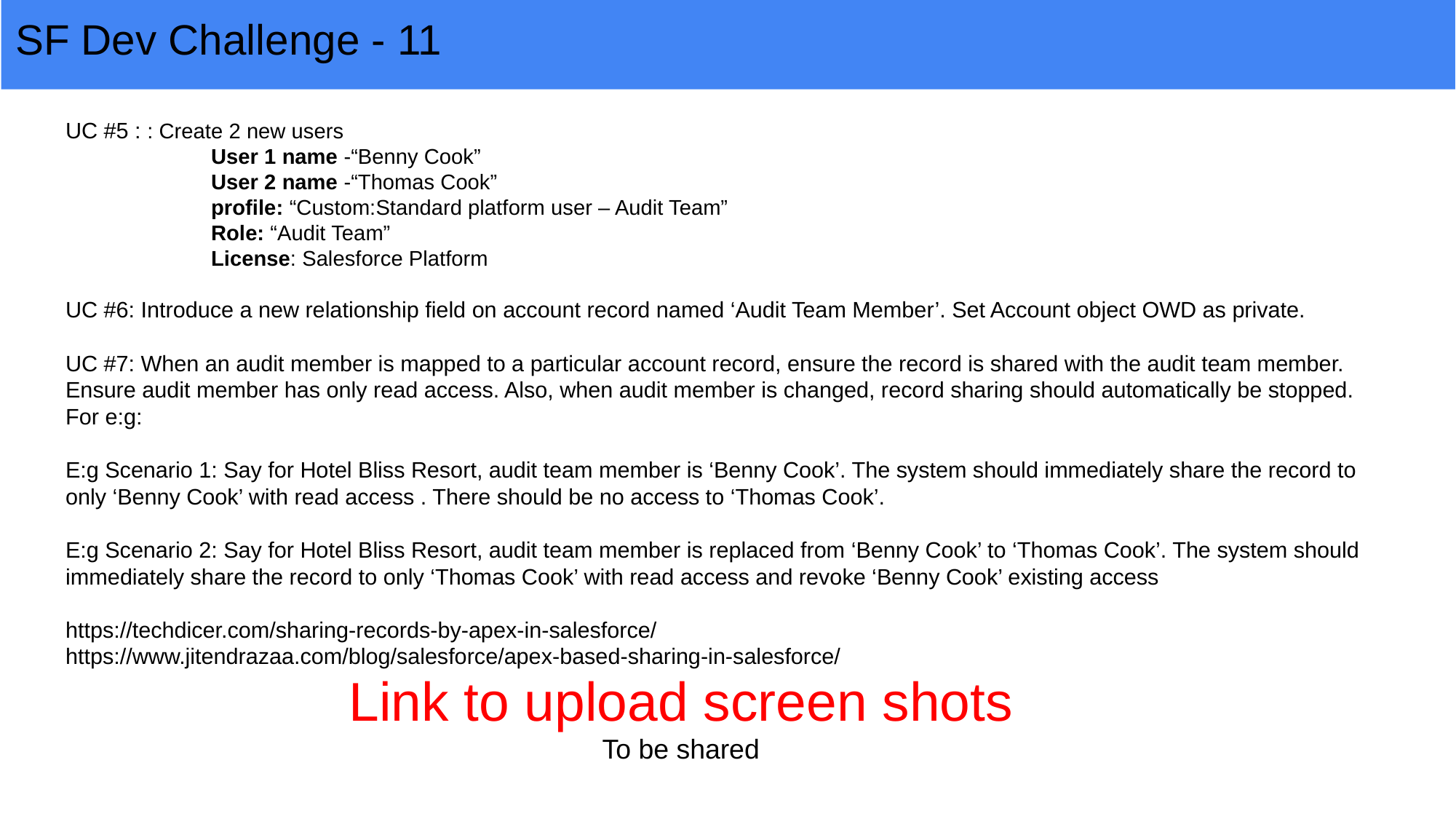

# SF Dev Challenge - 11
UC #5 : : Create 2 new users
User 1 name -“Benny Cook”
User 2 name -“Thomas Cook”
profile: “Custom:Standard platform user – Audit Team”
Role: “Audit Team”
License: Salesforce Platform

UC #6: Introduce a new relationship field on account record named ‘Audit Team Member’. Set Account object OWD as private.

UC #7: When an audit member is mapped to a particular account record, ensure the record is shared with the audit team member. Ensure audit member has only read access. Also, when audit member is changed, record sharing should automatically be stopped.
For e:g:

E:g Scenario 1: Say for Hotel Bliss Resort, audit team member is ‘Benny Cook’. The system should immediately share the record to only ‘Benny Cook’ with read access . There should be no access to ‘Thomas Cook’.

E:g Scenario 2: Say for Hotel Bliss Resort, audit team member is replaced from ‘Benny Cook’ to ‘Thomas Cook’. The system should immediately share the record to only ‘Thomas Cook’ with read access and revoke ‘Benny Cook’ existing access

https://techdicer.com/sharing-records-by-apex-in-salesforce/
https://www.jitendrazaa.com/blog/salesforce/apex-based-sharing-in-salesforce/

Link to upload screen shots
To be shared